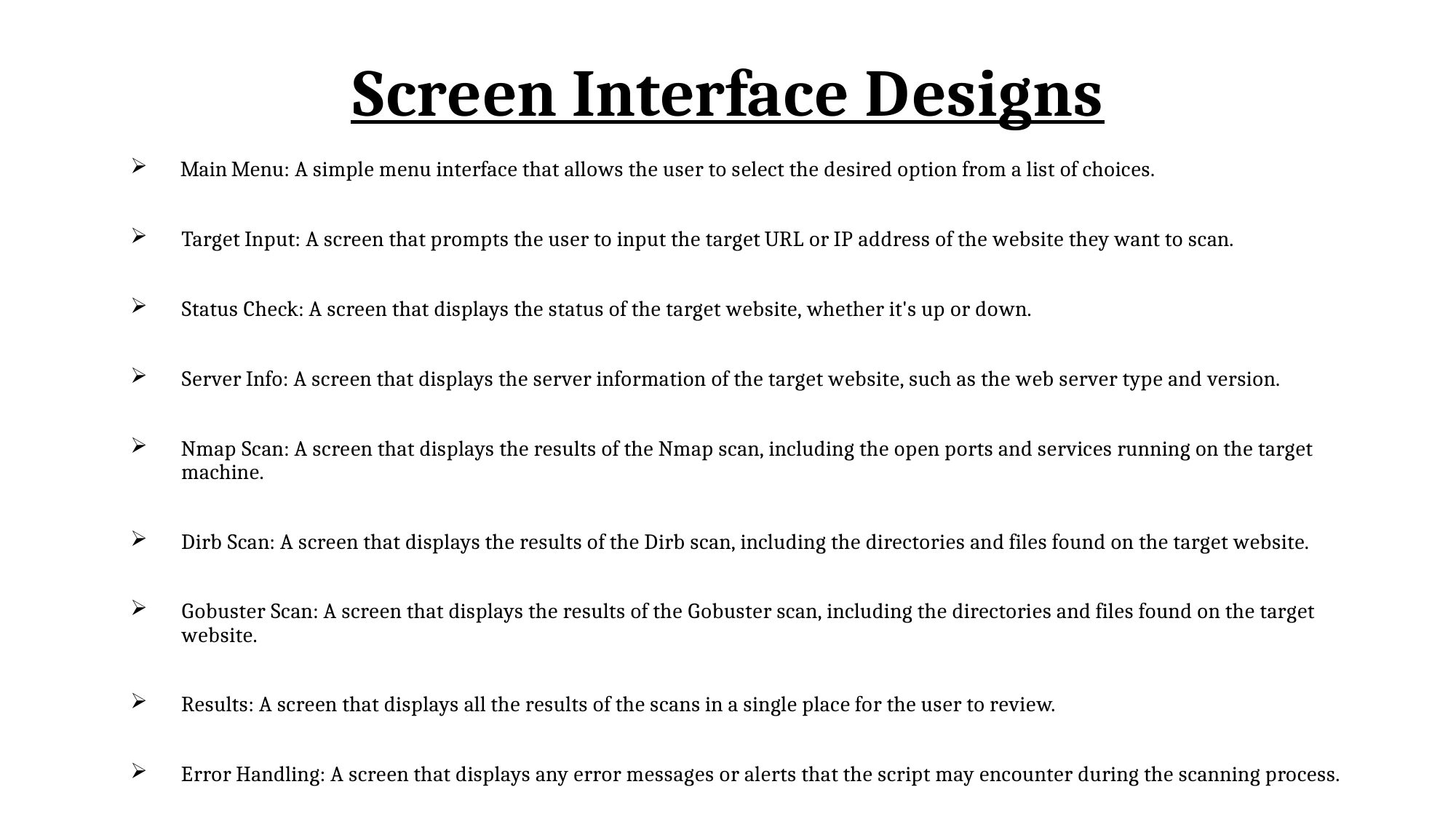

# Screen Interface Designs
Main Menu: A simple menu interface that allows the user to select the desired option from a list of choices.

Target Input: A screen that prompts the user to input the target URL or IP address of the website they want to scan.

Status Check: A screen that displays the status of the target website, whether it's up or down.

Server Info: A screen that displays the server information of the target website, such as the web server type and version.

Nmap Scan: A screen that displays the results of the Nmap scan, including the open ports and services running on the target machine.

Dirb Scan: A screen that displays the results of the Dirb scan, including the directories and files found on the target website.

Gobuster Scan: A screen that displays the results of the Gobuster scan, including the directories and files found on the target website.

Results: A screen that displays all the results of the scans in a single place for the user to review.

Error Handling: A screen that displays any error messages or alerts that the script may encounter during the scanning process.